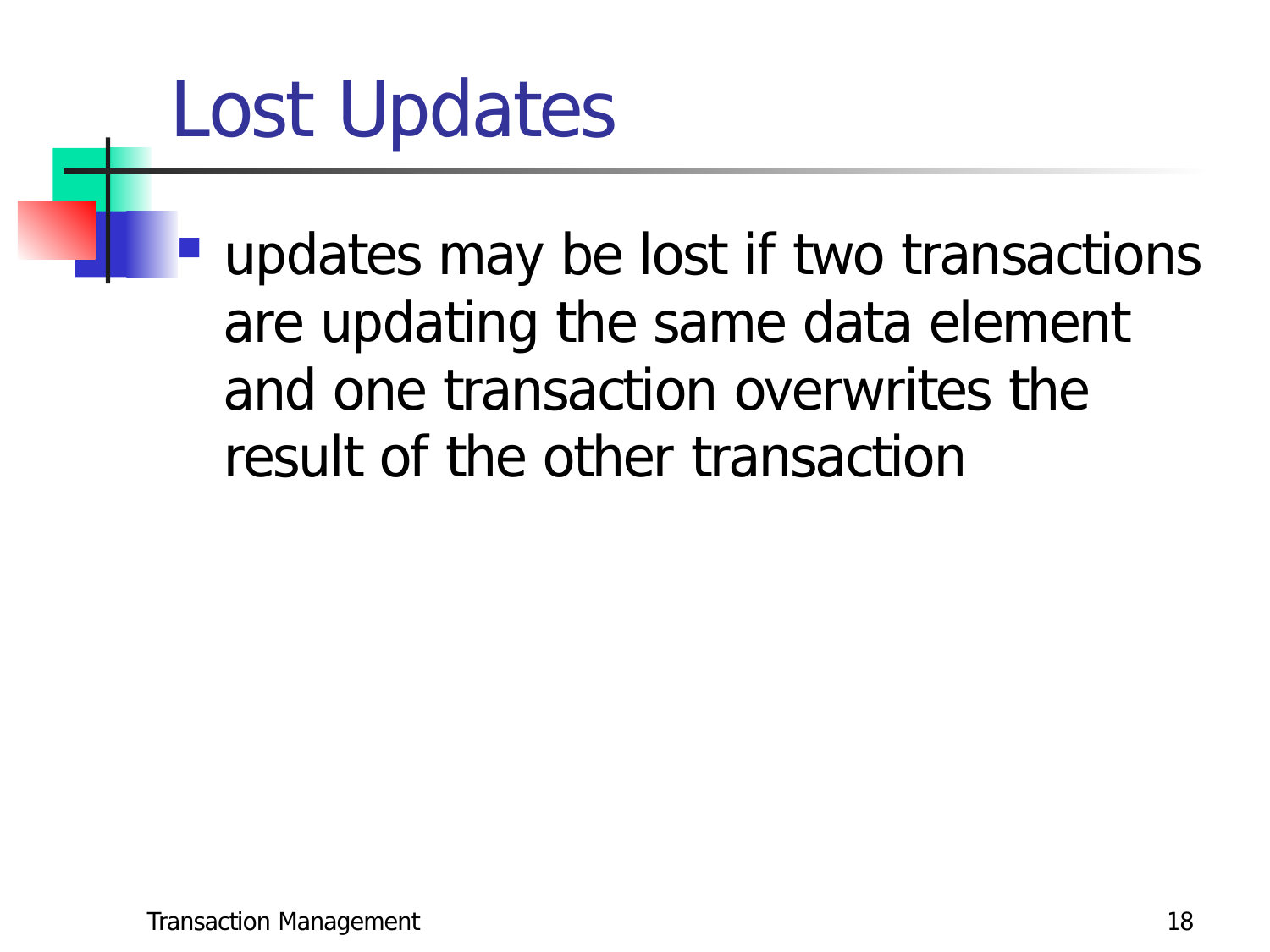

# Lost Updates
updates may be lost if two transactions are updating the same data element and one transaction overwrites the result of the other transaction
Transaction Management
18